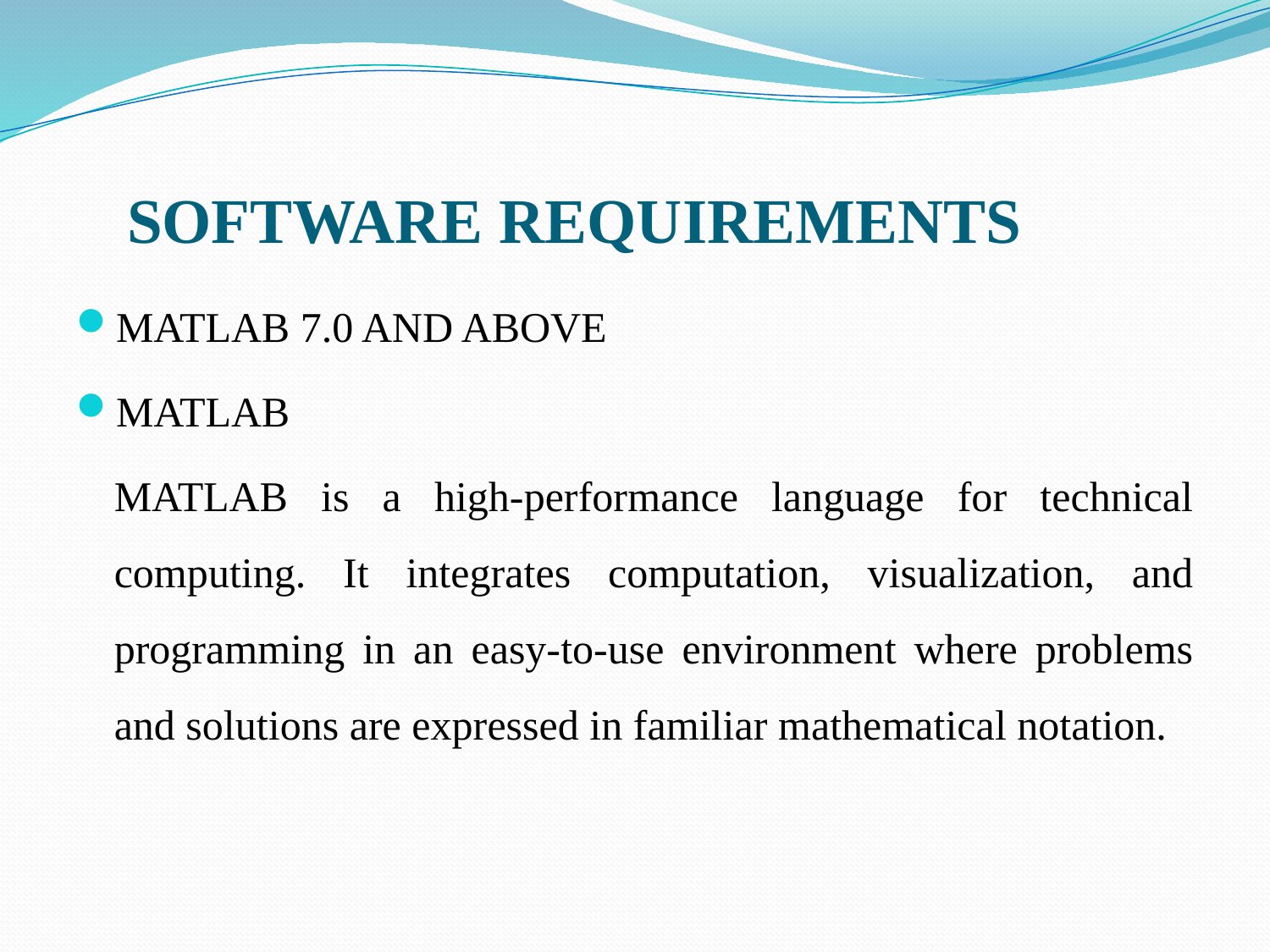

# SOFTWARE REQUIREMENTS
MATLAB 7.0 AND ABOVE
MATLAB
	MATLAB is a high-performance language for technical computing. It integrates computation, visualization, and programming in an easy-to-use environment where problems and solutions are expressed in familiar mathematical notation.